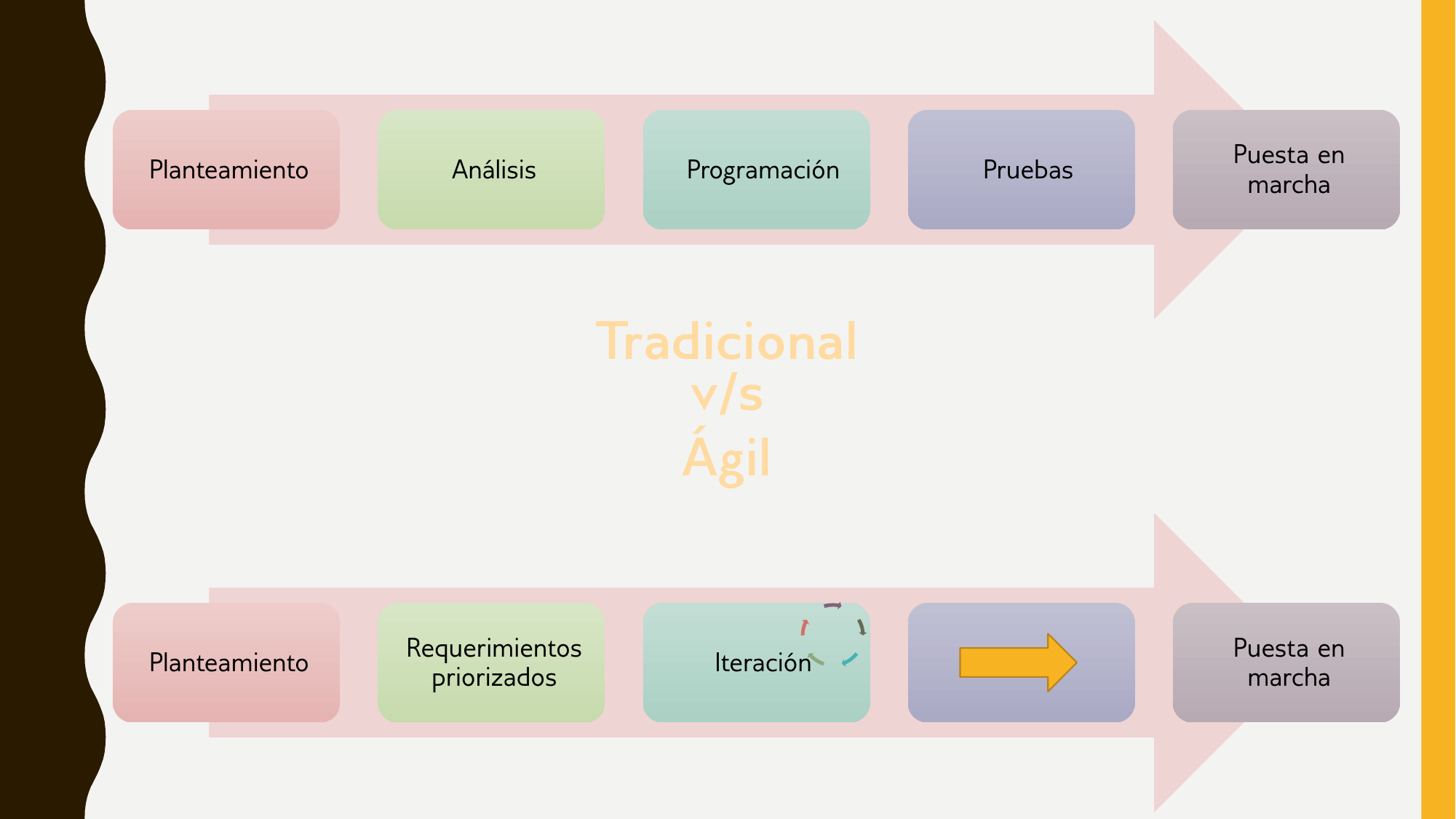

Planteamiento
Análisis
 Programación
 Pruebas
Puesta en marcha
Tradicional
v/s
Ágil
Planteamiento
Requerimientos priorizados
 Iteración

Puesta en marcha